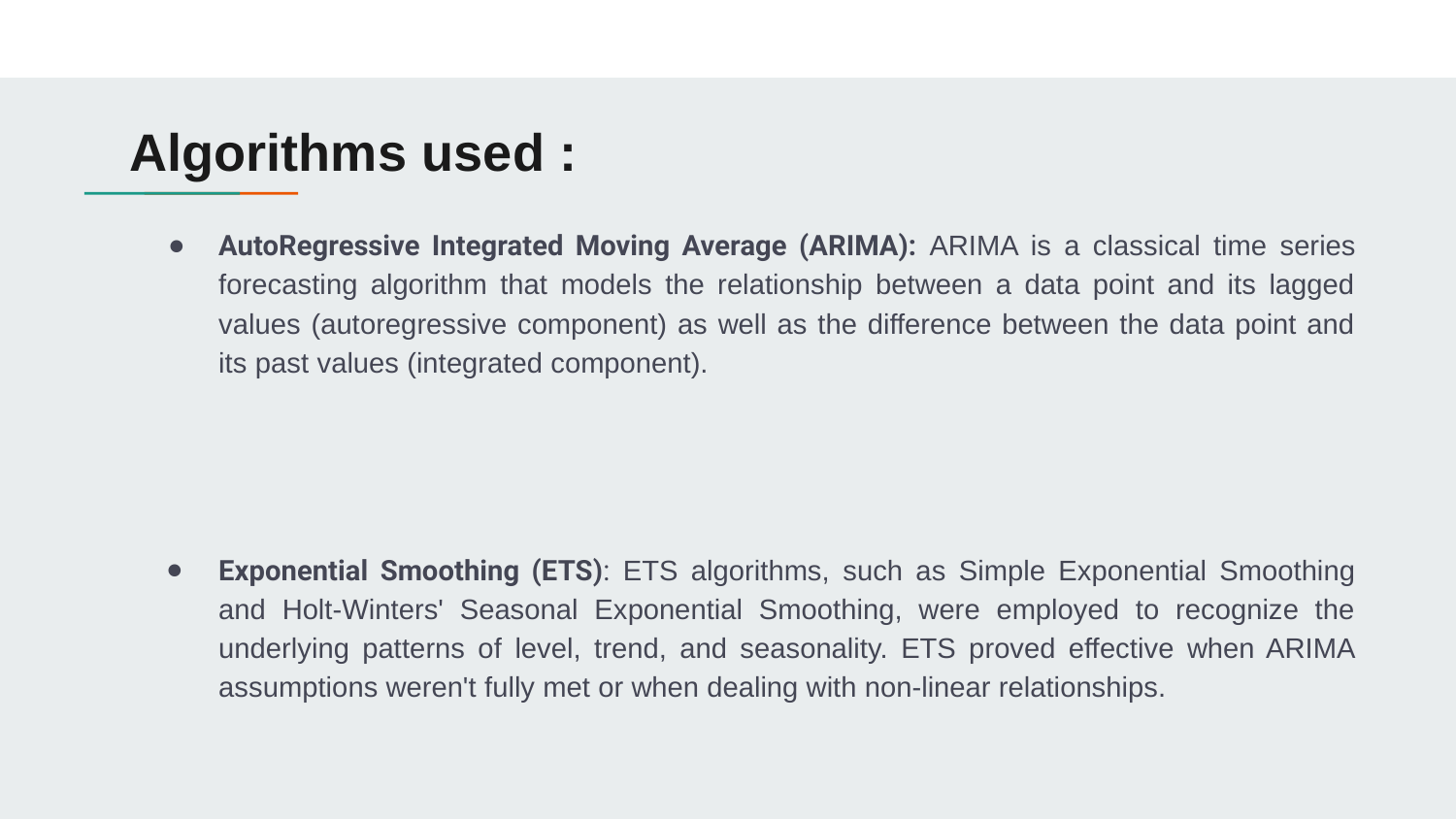

# Algorithms used :
AutoRegressive Integrated Moving Average (ARIMA): ARIMA is a classical time series forecasting algorithm that models the relationship between a data point and its lagged values (autoregressive component) as well as the difference between the data point and its past values (integrated component).

Exponential Smoothing (ETS): ETS algorithms, such as Simple Exponential Smoothing and Holt-Winters' Seasonal Exponential Smoothing, were employed to recognize the underlying patterns of level, trend, and seasonality. ETS proved effective when ARIMA assumptions weren't fully met or when dealing with non-linear relationships.